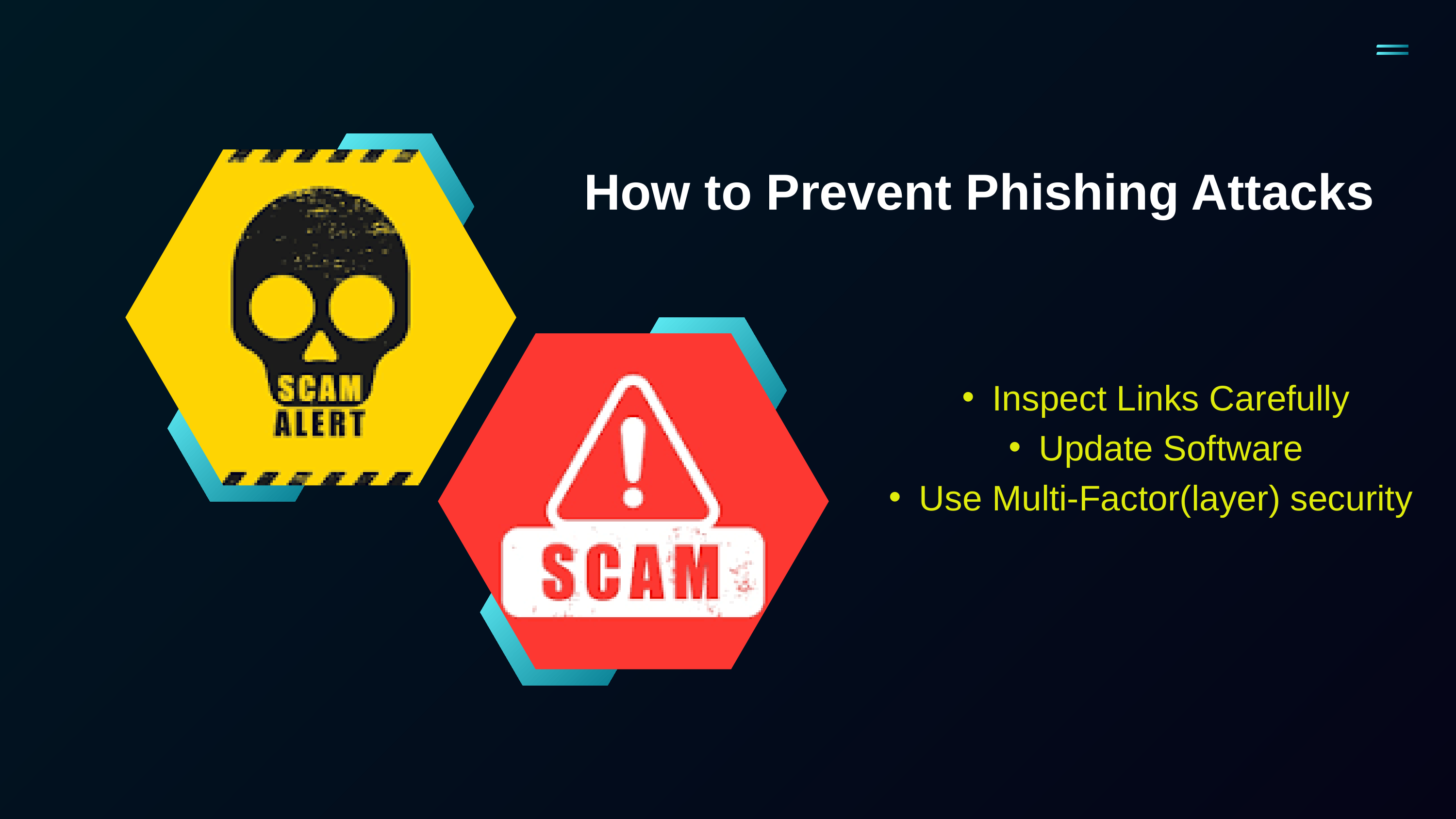

How to Prevent Phishing Attacks

Inspect Links Carefully
Update Software
Use Multi-Factor(layer) security